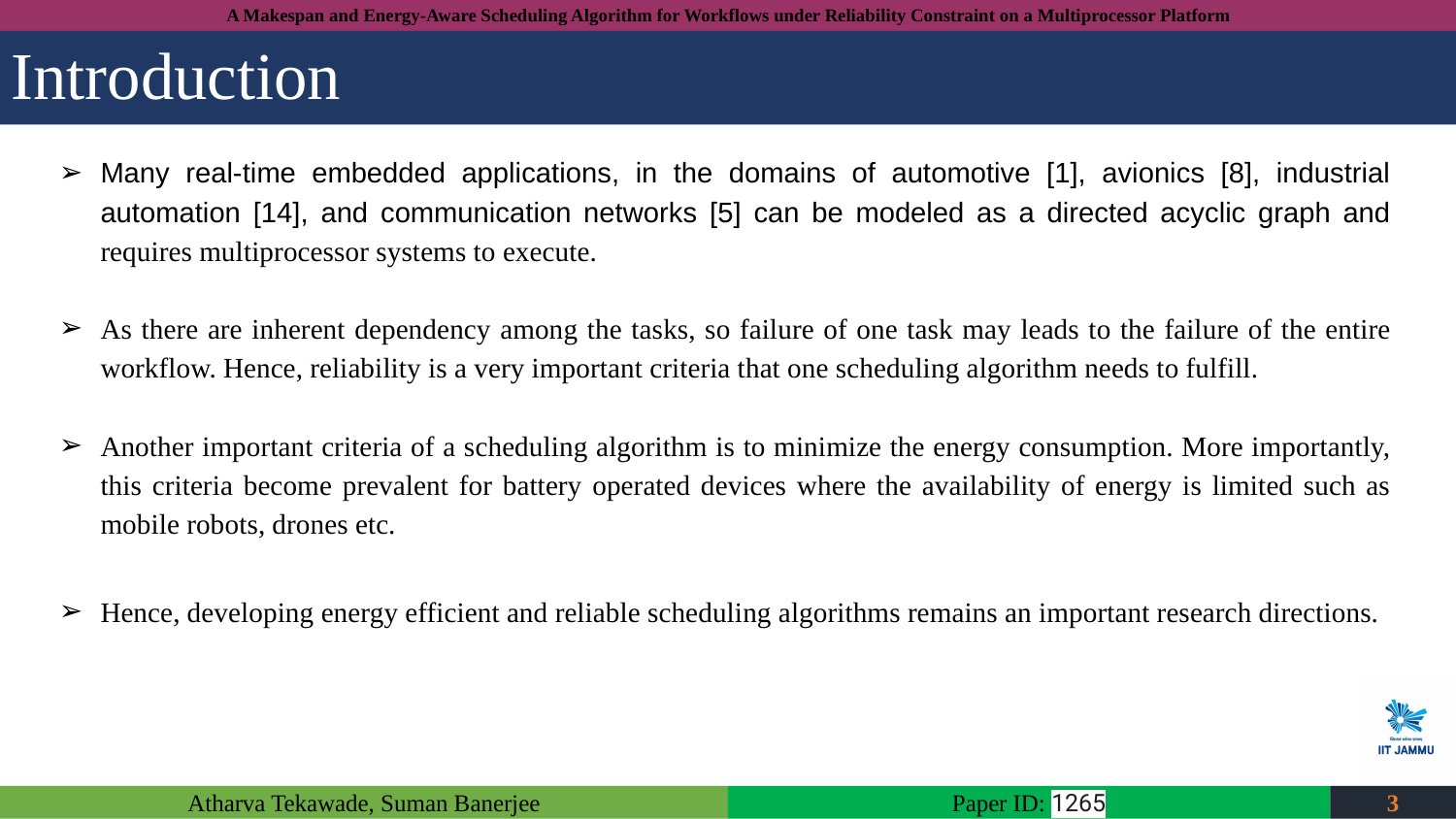

# Introduction
Many real-time embedded applications, in the domains of automotive [1], avionics [8], industrial automation [14], and communication networks [5] can be modeled as a directed acyclic graph and requires multiprocessor systems to execute.

As there are inherent dependency among the tasks, so failure of one task may leads to the failure of the entire workflow. Hence, reliability is a very important criteria that one scheduling algorithm needs to fulfill.

Another important criteria of a scheduling algorithm is to minimize the energy consumption. More importantly, this criteria become prevalent for battery operated devices where the availability of energy is limited such as mobile robots, drones etc.

Hence, developing energy efficient and reliable scheduling algorithms remains an important research directions.